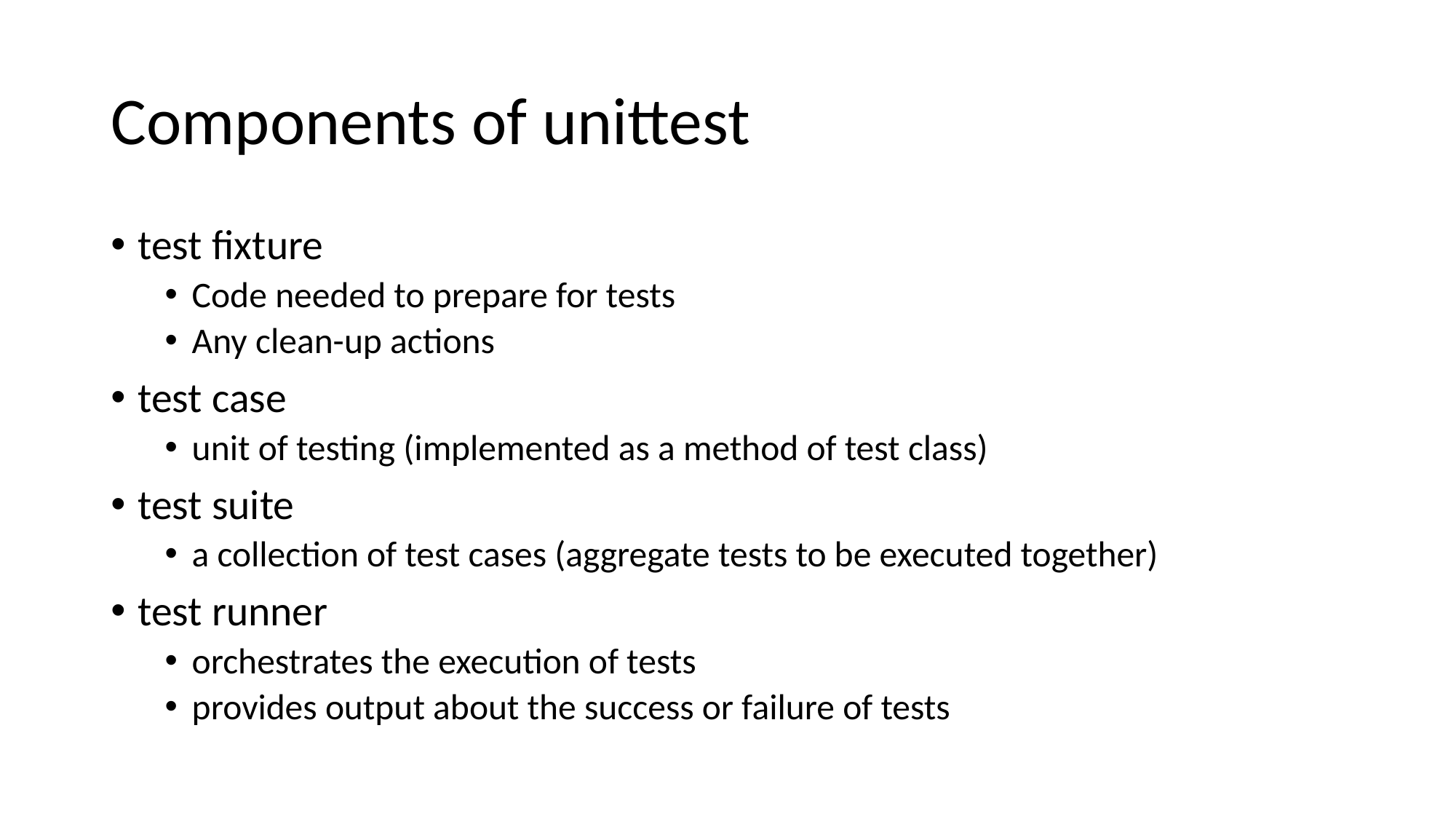

# Components of unittest
test fixture
Code needed to prepare for tests
Any clean-up actions
test case
unit of testing (implemented as a method of test class)
test suite
a collection of test cases (aggregate tests to be executed together)
test runner
orchestrates the execution of tests
provides output about the success or failure of tests